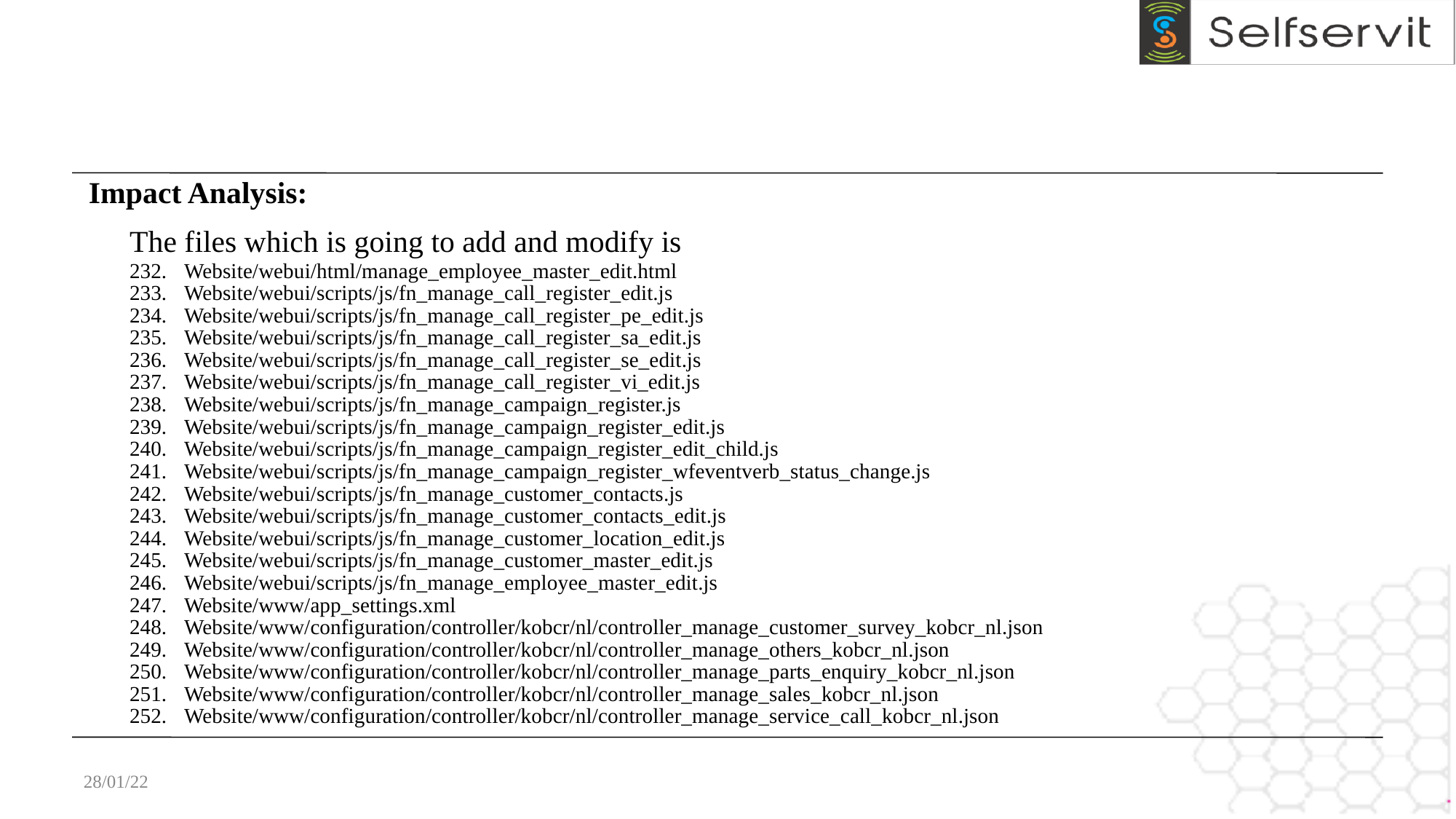

Impact Analysis:
The files which is going to add and modify is
Website/webui/html/manage_employee_master_edit.html
Website/webui/scripts/js/fn_manage_call_register_edit.js
Website/webui/scripts/js/fn_manage_call_register_pe_edit.js
Website/webui/scripts/js/fn_manage_call_register_sa_edit.js
Website/webui/scripts/js/fn_manage_call_register_se_edit.js
Website/webui/scripts/js/fn_manage_call_register_vi_edit.js
Website/webui/scripts/js/fn_manage_campaign_register.js
Website/webui/scripts/js/fn_manage_campaign_register_edit.js
Website/webui/scripts/js/fn_manage_campaign_register_edit_child.js
Website/webui/scripts/js/fn_manage_campaign_register_wfeventverb_status_change.js
Website/webui/scripts/js/fn_manage_customer_contacts.js
Website/webui/scripts/js/fn_manage_customer_contacts_edit.js
Website/webui/scripts/js/fn_manage_customer_location_edit.js
Website/webui/scripts/js/fn_manage_customer_master_edit.js
Website/webui/scripts/js/fn_manage_employee_master_edit.js
Website/www/app_settings.xml
Website/www/configuration/controller/kobcr/nl/controller_manage_customer_survey_kobcr_nl.json
Website/www/configuration/controller/kobcr/nl/controller_manage_others_kobcr_nl.json
Website/www/configuration/controller/kobcr/nl/controller_manage_parts_enquiry_kobcr_nl.json
Website/www/configuration/controller/kobcr/nl/controller_manage_sales_kobcr_nl.json
Website/www/configuration/controller/kobcr/nl/controller_manage_service_call_kobcr_nl.json

28/01/22